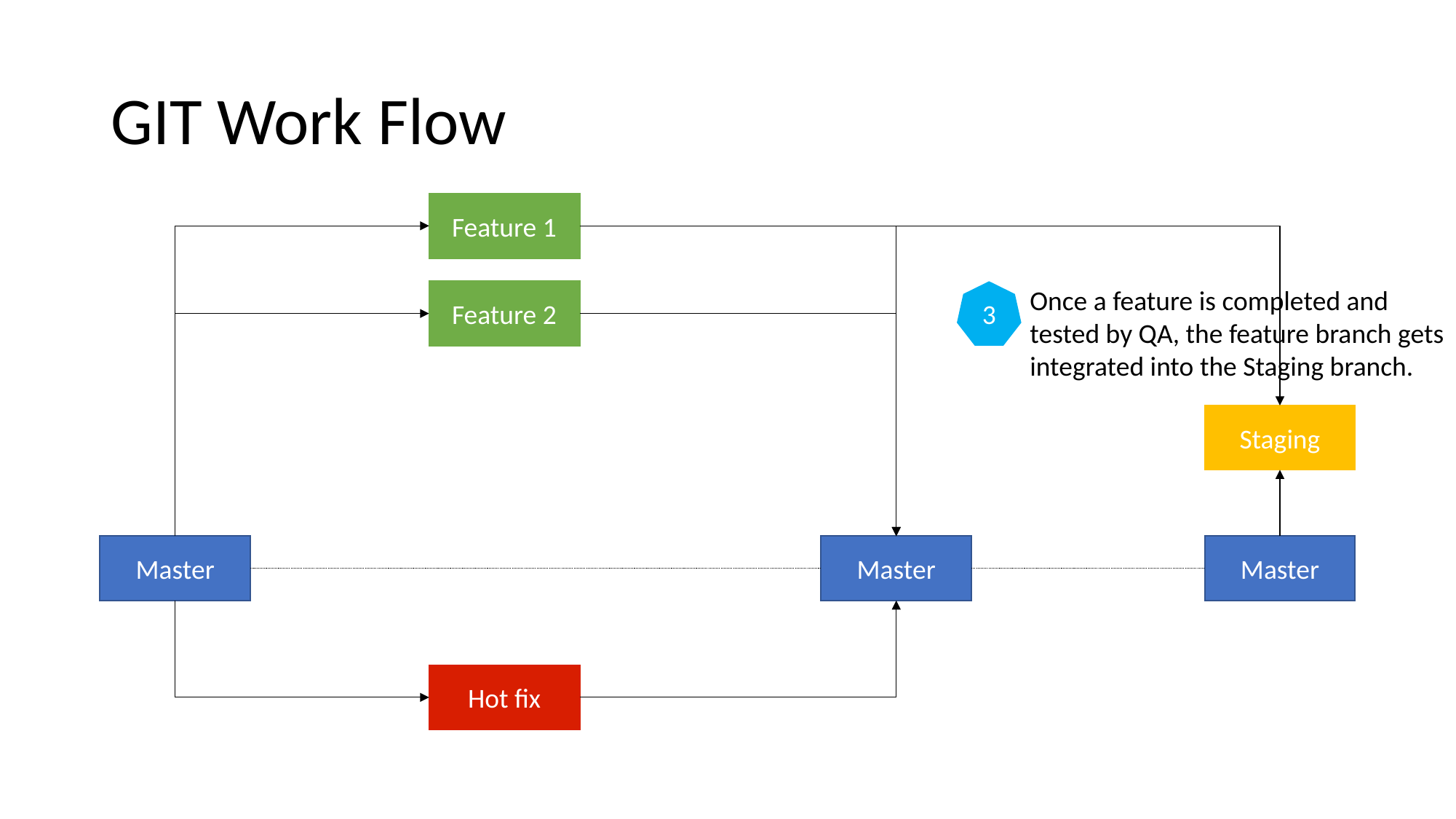

# GIT Work Flow
Feature 1
Once a feature is completed and tested by QA, the feature branch gets integrated into the Staging branch.
Feature 2
3
Staging
Master
Master
Master
Hot fix